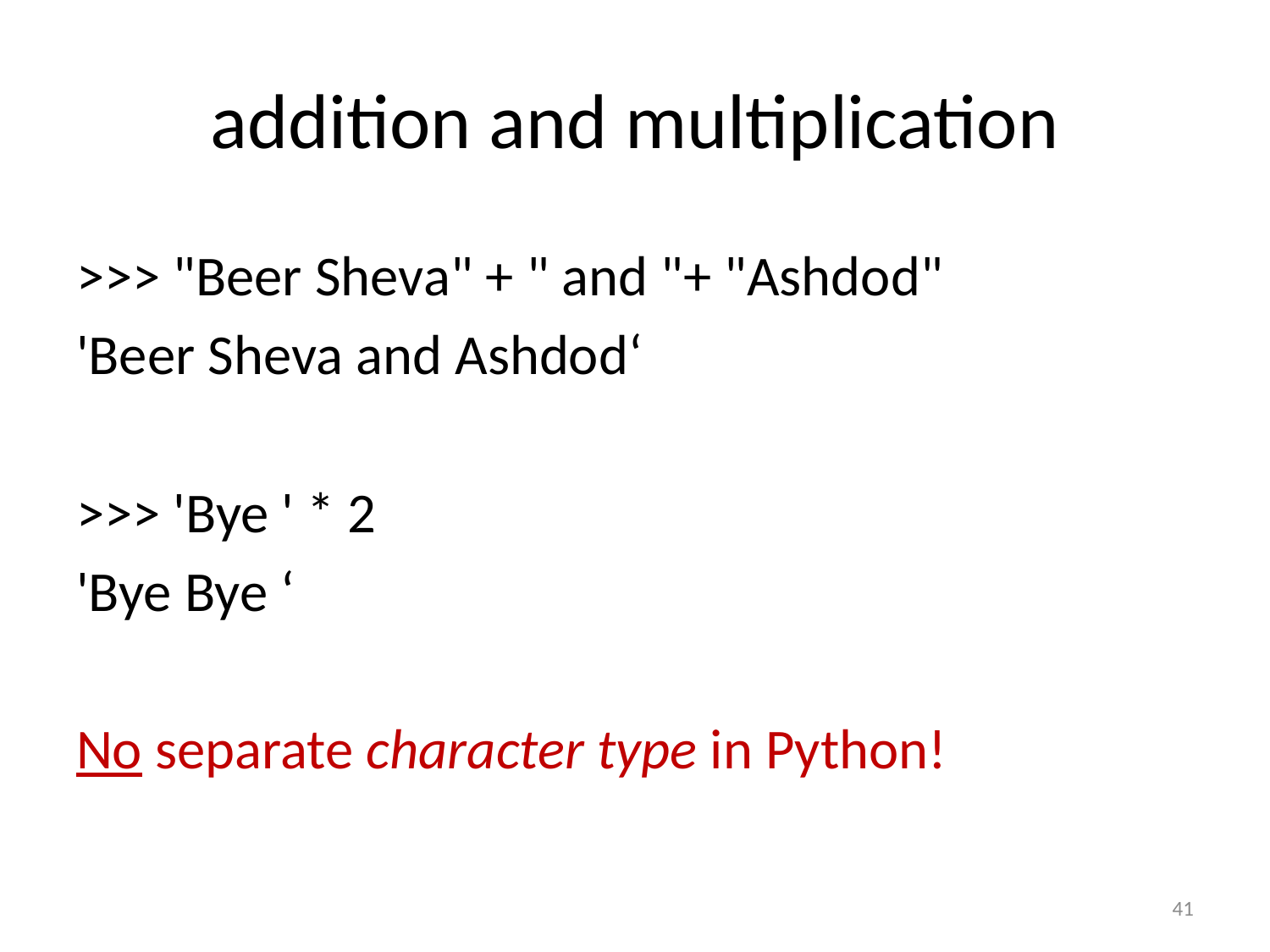

# addition and multiplication
>>> "Beer Sheva" + " and "+ "Ashdod"
'Beer Sheva and Ashdod‘

>>> 'Bye ' * 2
'Bye Bye ‘

No separate character type in Python!
41